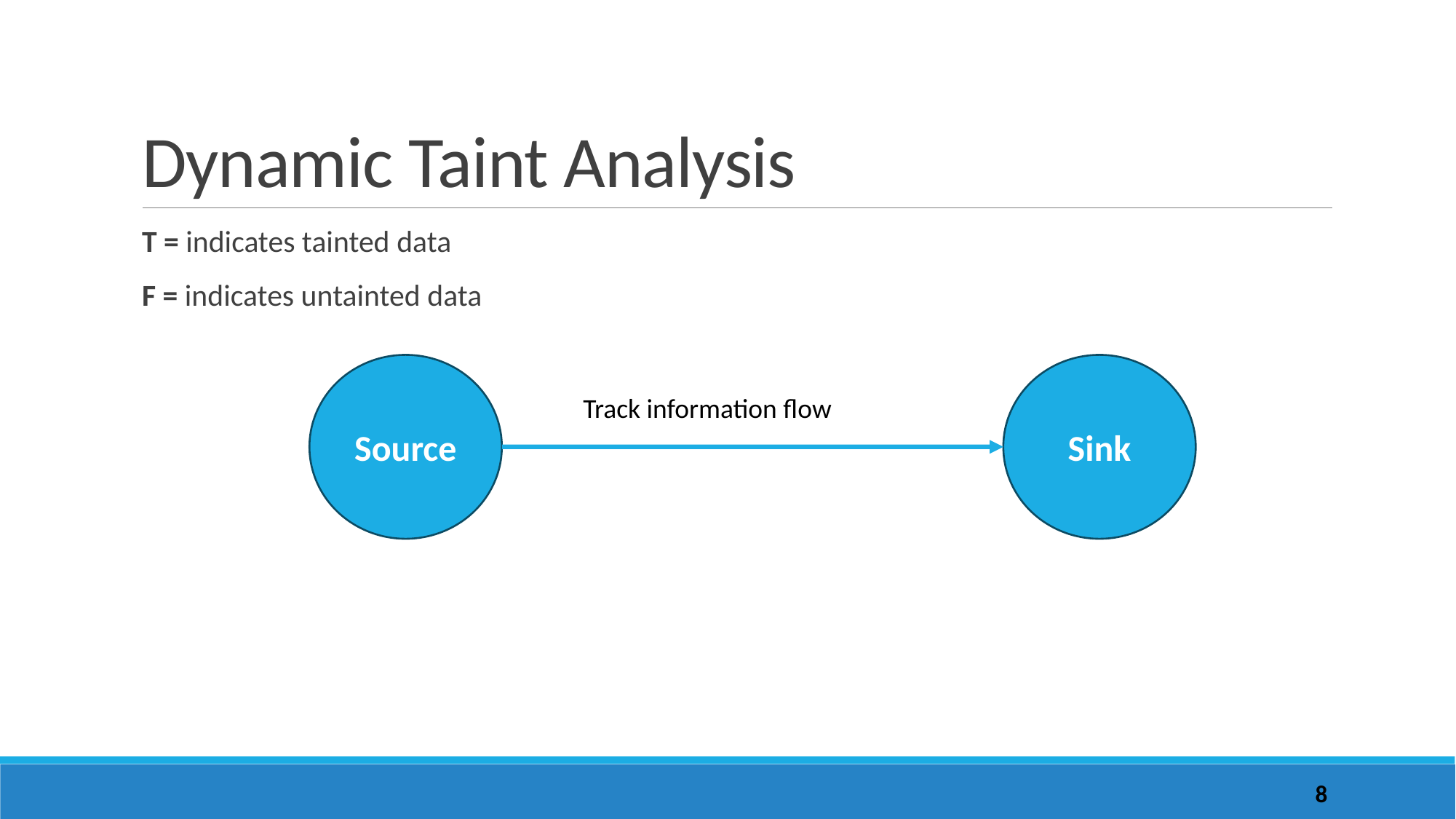

# Dynamic Taint Analysis
T = indicates tainted data
F = indicates untainted data
Source
Sink
Track information flow
8